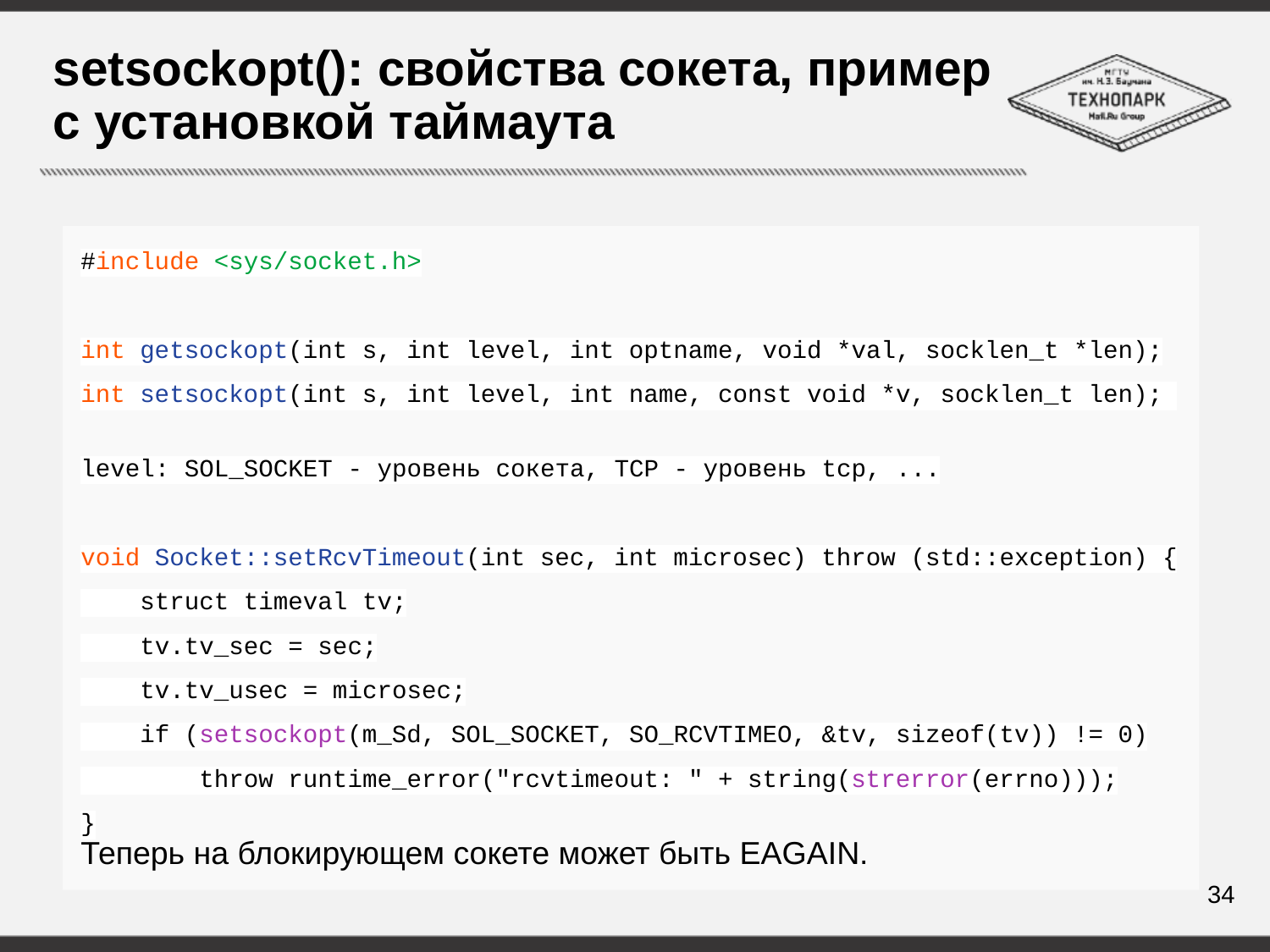

# setsockopt(): свойства сокета, пример с установкой таймаута
#include <sys/socket.h>
int getsockopt(int s, int level, int optname, void *val, socklen_t *len);
int setsockopt(int s, int level, int name, const void *v, socklen_t len);
level: SOL_SOCKET - уровень сокета, TCP - уровень tcp, ...
void Socket::setRcvTimeout(int sec, int microsec) throw (std::exception) {
    struct timeval tv;
    tv.tv_sec = sec;
    tv.tv_usec = microsec;
    if (setsockopt(m_Sd, SOL_SOCKET, SO_RCVTIMEO, &tv, sizeof(tv)) != 0)
        throw runtime_error("rcvtimeout: " + string(strerror(errno)));
}
Теперь на блокирующем сокете может быть EAGAIN.
34